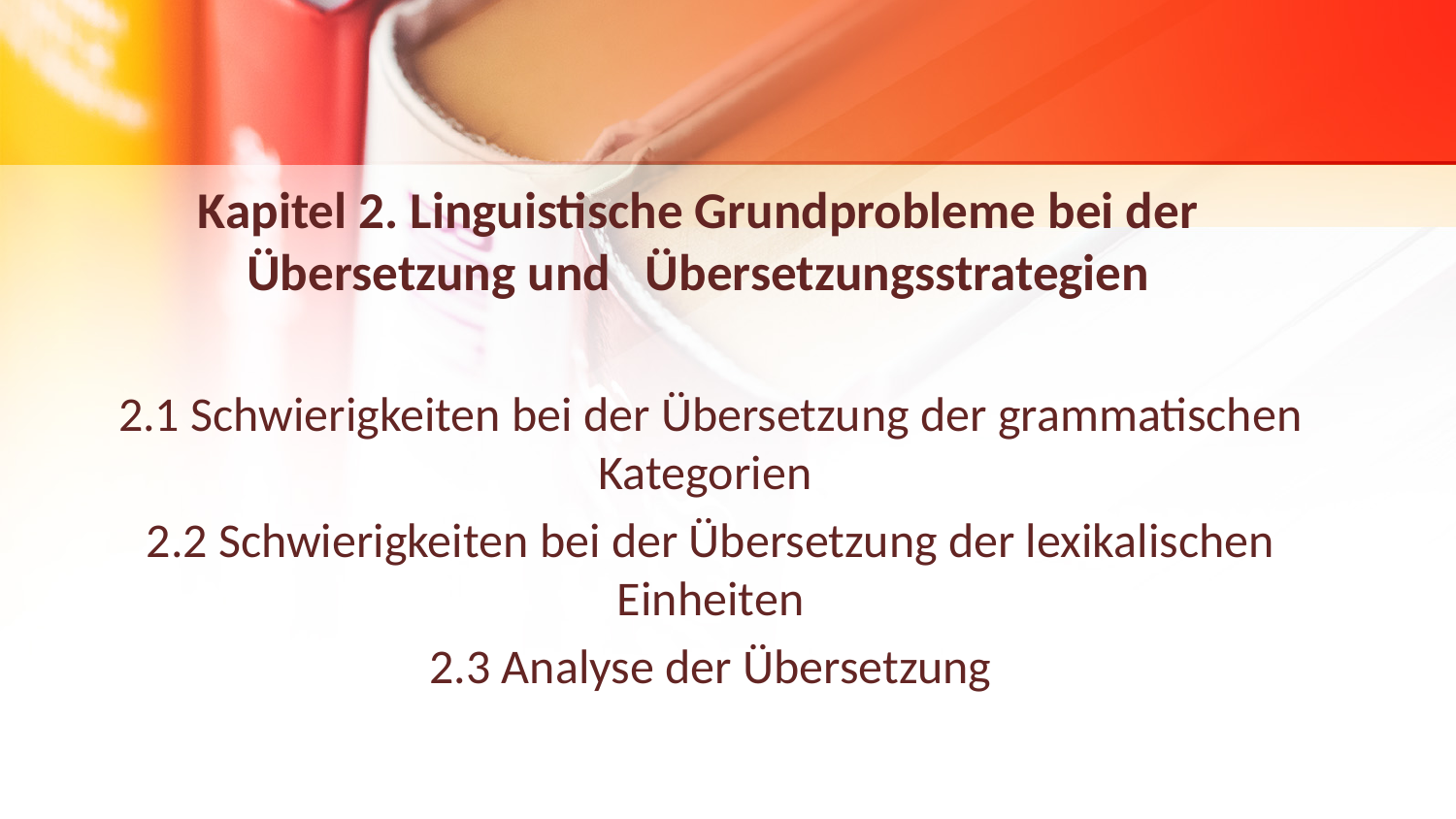

Kapitel 2. Linguistische Grundprobleme bei der Übersetzung und   Übersetzungsstrategien

2.1 Schwierigkeiten bei der Übersetzung der grammatischen Kategorien
2.2 Schwierigkeiten bei der Übersetzung der lexikalischen Einheiten
2.3 Analyse der Übersetzung